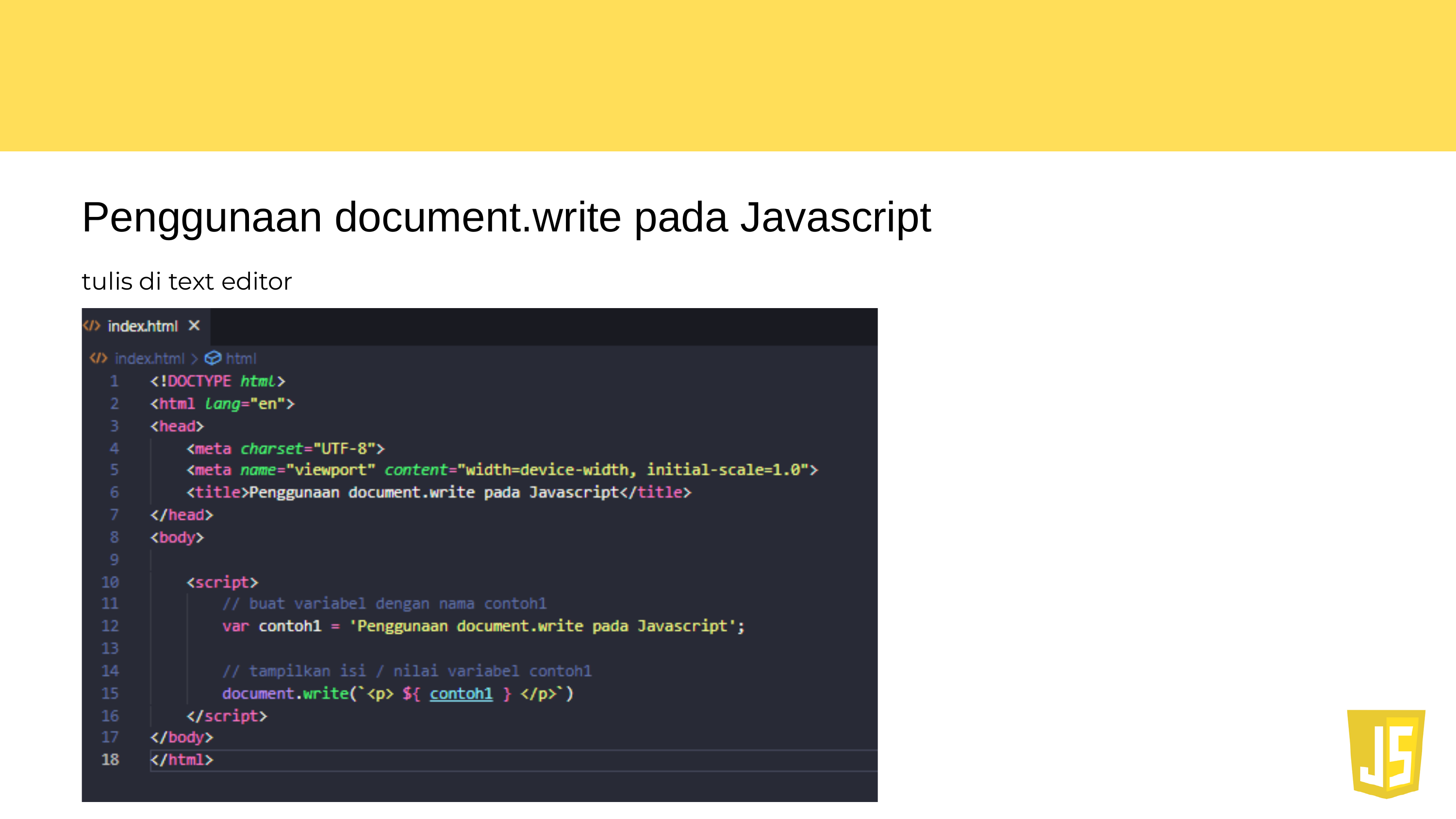

Penggunaan document.write pada Javascript

tulis di text editor